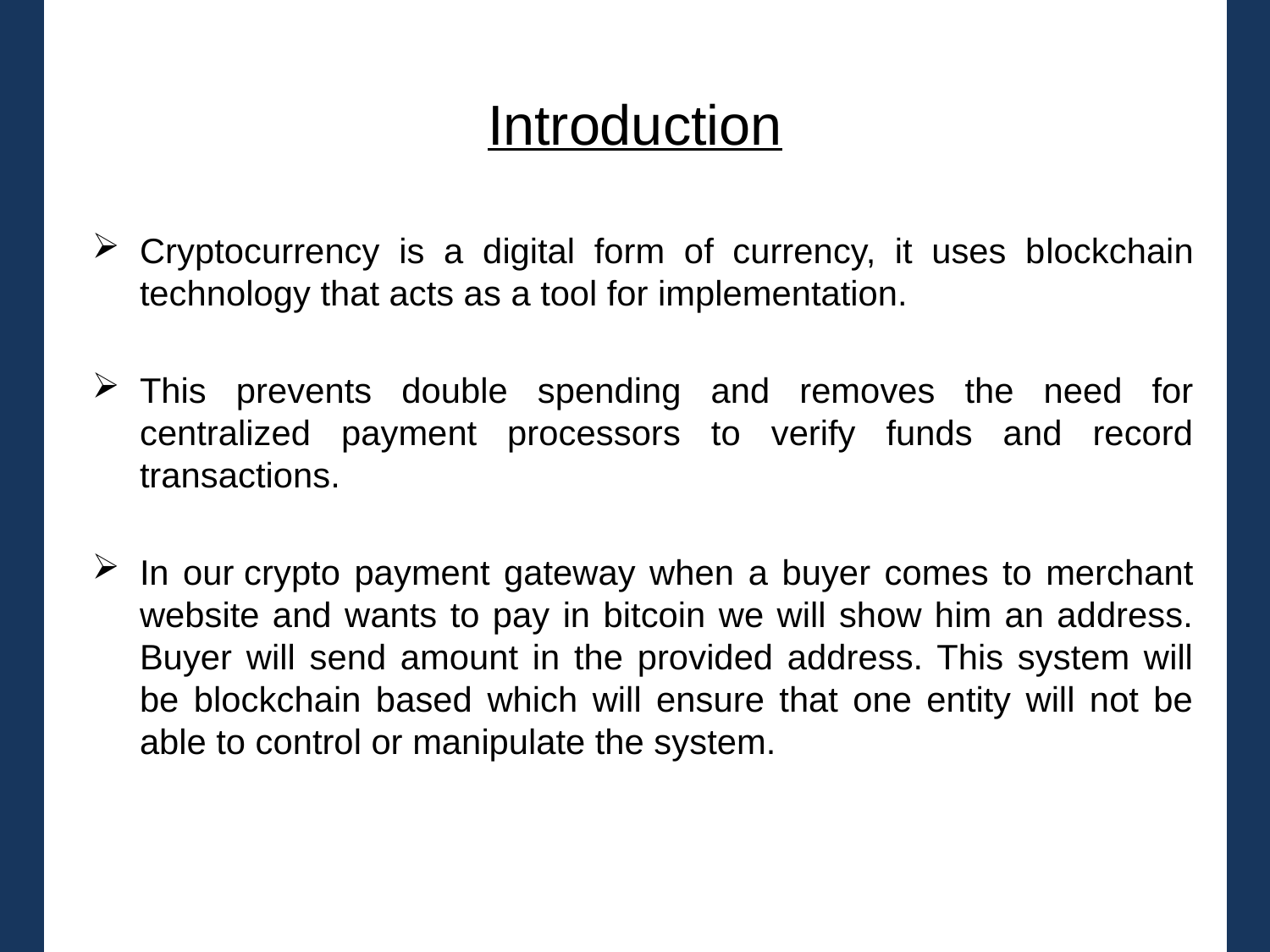

# Introduction
Cryptocurrency is a digital form of currency, it uses blockchain technology that acts as a tool for implementation.

This prevents double spending and removes the need for centralized payment processors to verify funds and record transactions.

In our crypto payment gateway when a buyer comes to merchant website and wants to pay in bitcoin we will show him an address. Buyer will send amount in the provided address. This system will be blockchain based which will ensure that one entity will not be able to control or manipulate the system.